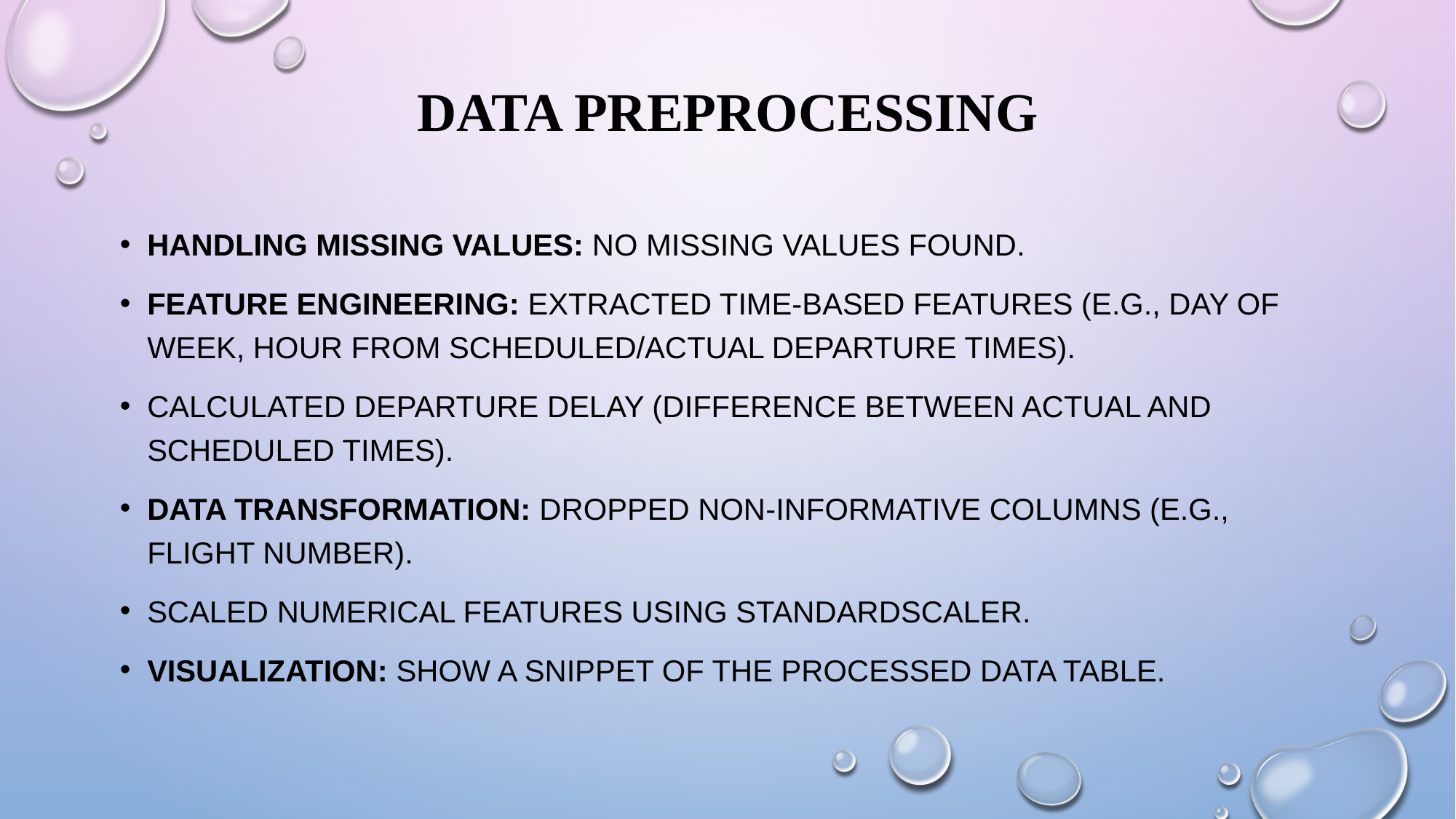

# Data Preprocessing
Handling Missing Values: No missing values found.
Feature Engineering: Extracted time-based features (e.g., day of week, hour from scheduled/actual departure times).
Calculated departure delay (difference between actual and scheduled times).
Data Transformation: Dropped non-informative columns (e.g., Flight Number).
Scaled numerical features using StandardScaler.
Visualization: Show a snippet of the processed data table.